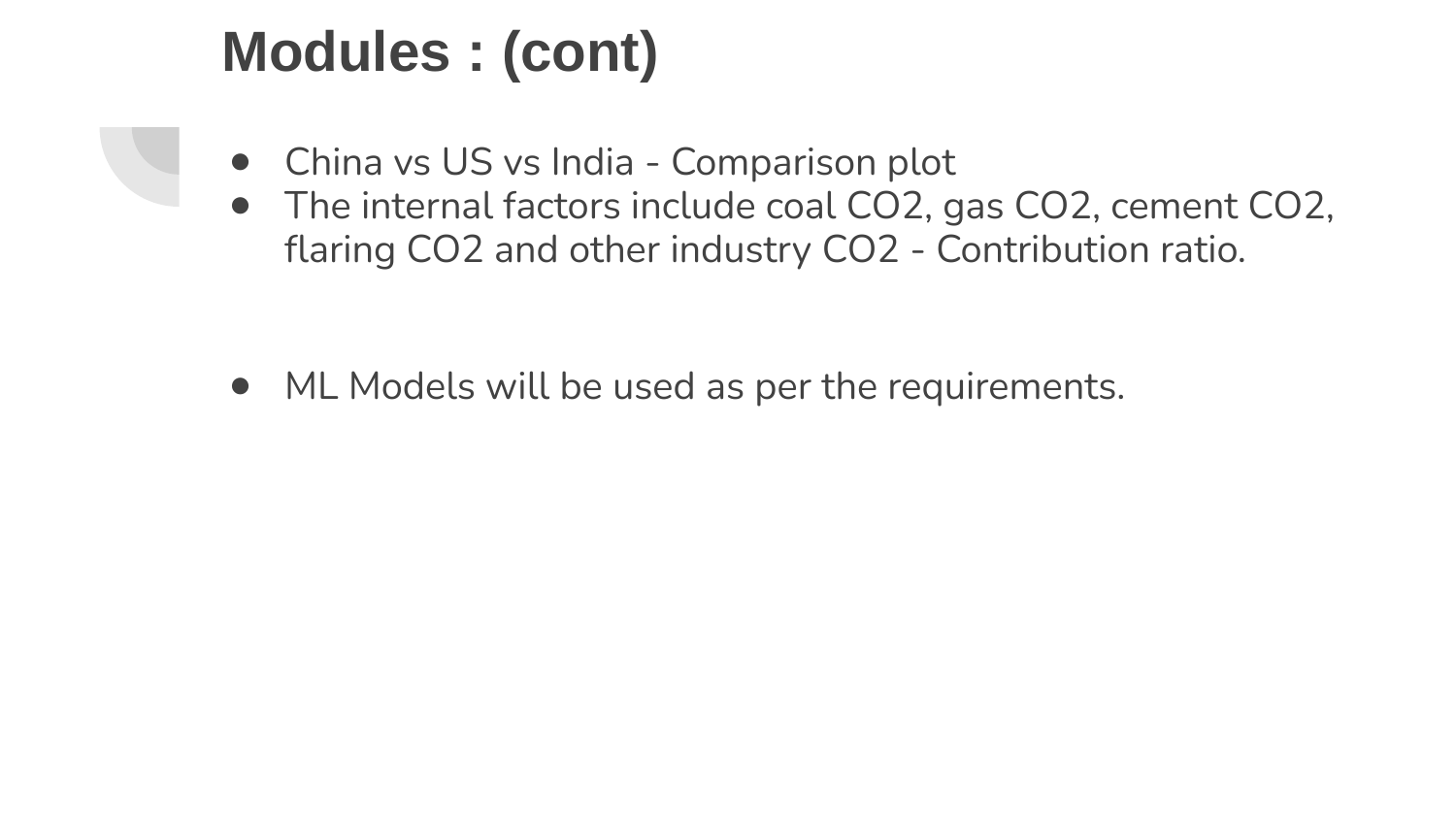

# Modules : (cont)
China vs US vs India - Comparison plot
The internal factors include coal CO2, gas CO2, cement CO2, flaring CO2 and other industry CO2 - Contribution ratio.

ML Models will be used as per the requirements.